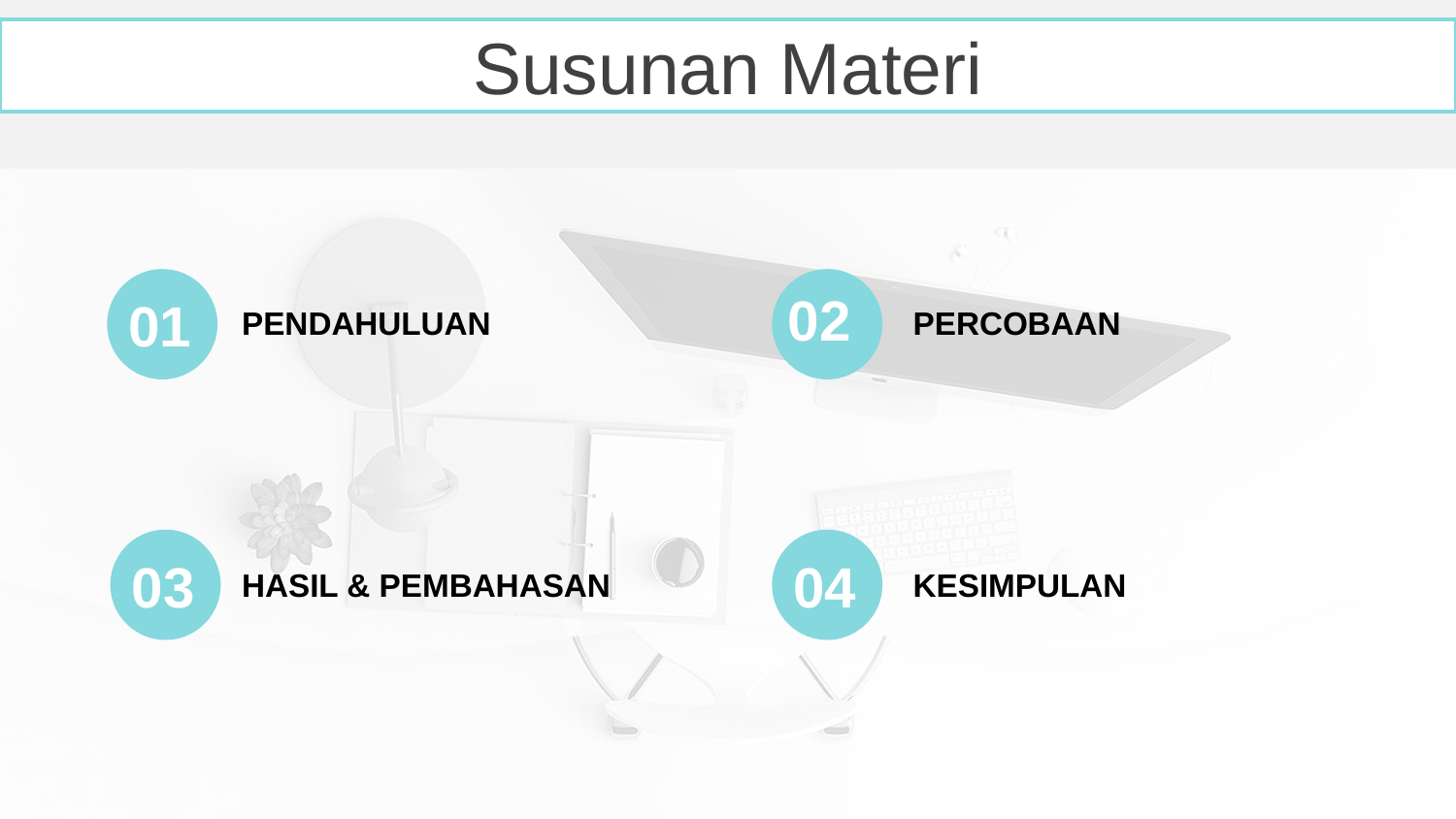

Susunan Materi

02
01
PENDAHULUAN
PERCOBAAN

03
04
HASIL & PEMBAHASAN
KESIMPULAN